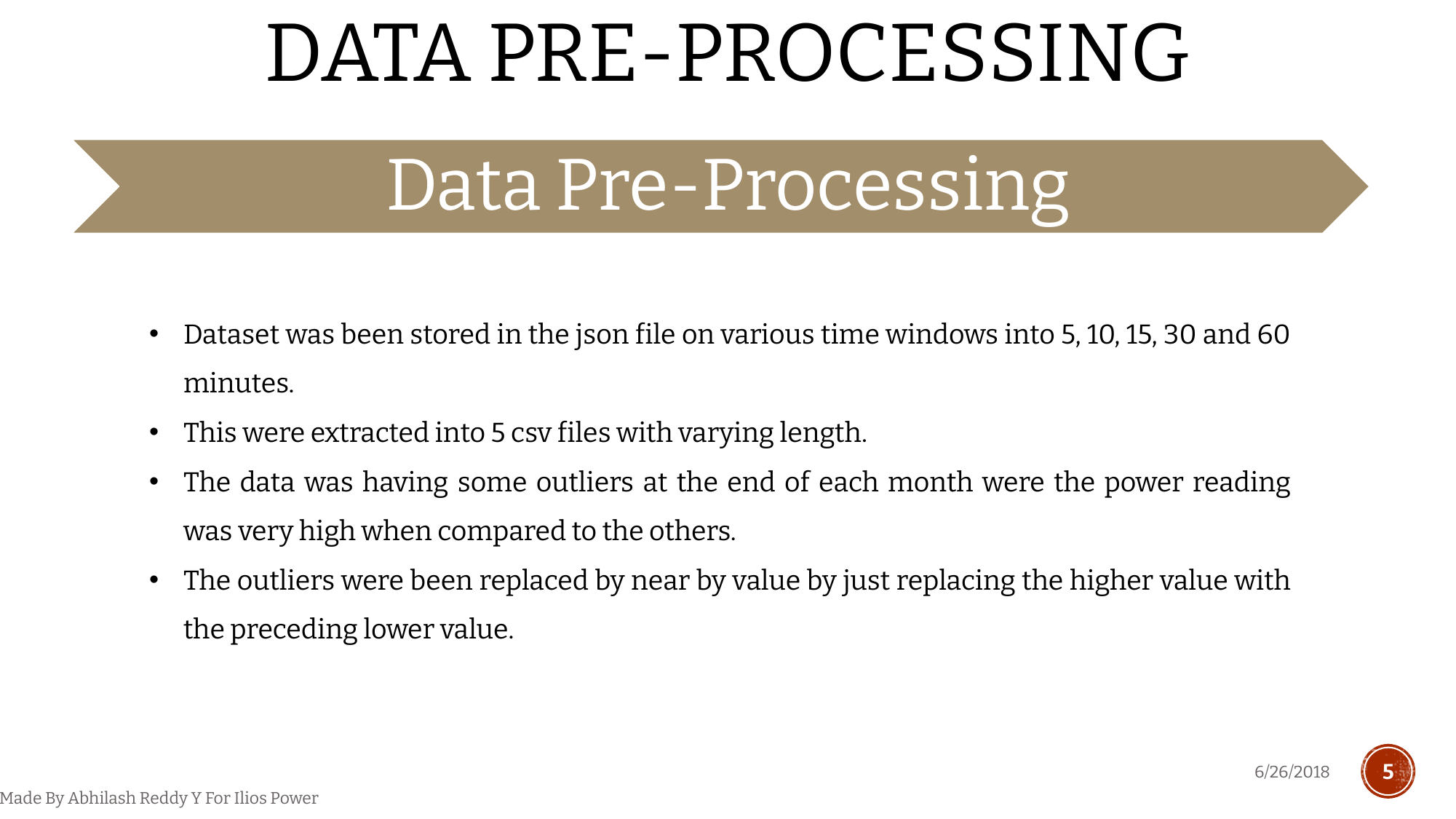

# DATA PRE-PROCESSING
Data Pre-Processing

Dataset was been stored in the json file on various time windows into 5, 10, 15, 30 and 60 minutes.
This were extracted into 5 csv files with varying length.
The data was having some outliers at the end of each month were the power reading was very high when compared to the others.
The outliers were been replaced by near by value by just replacing the higher value with the preceding lower value.

6/26/2018
5
Made By Abhilash Reddy Y For Ilios Power